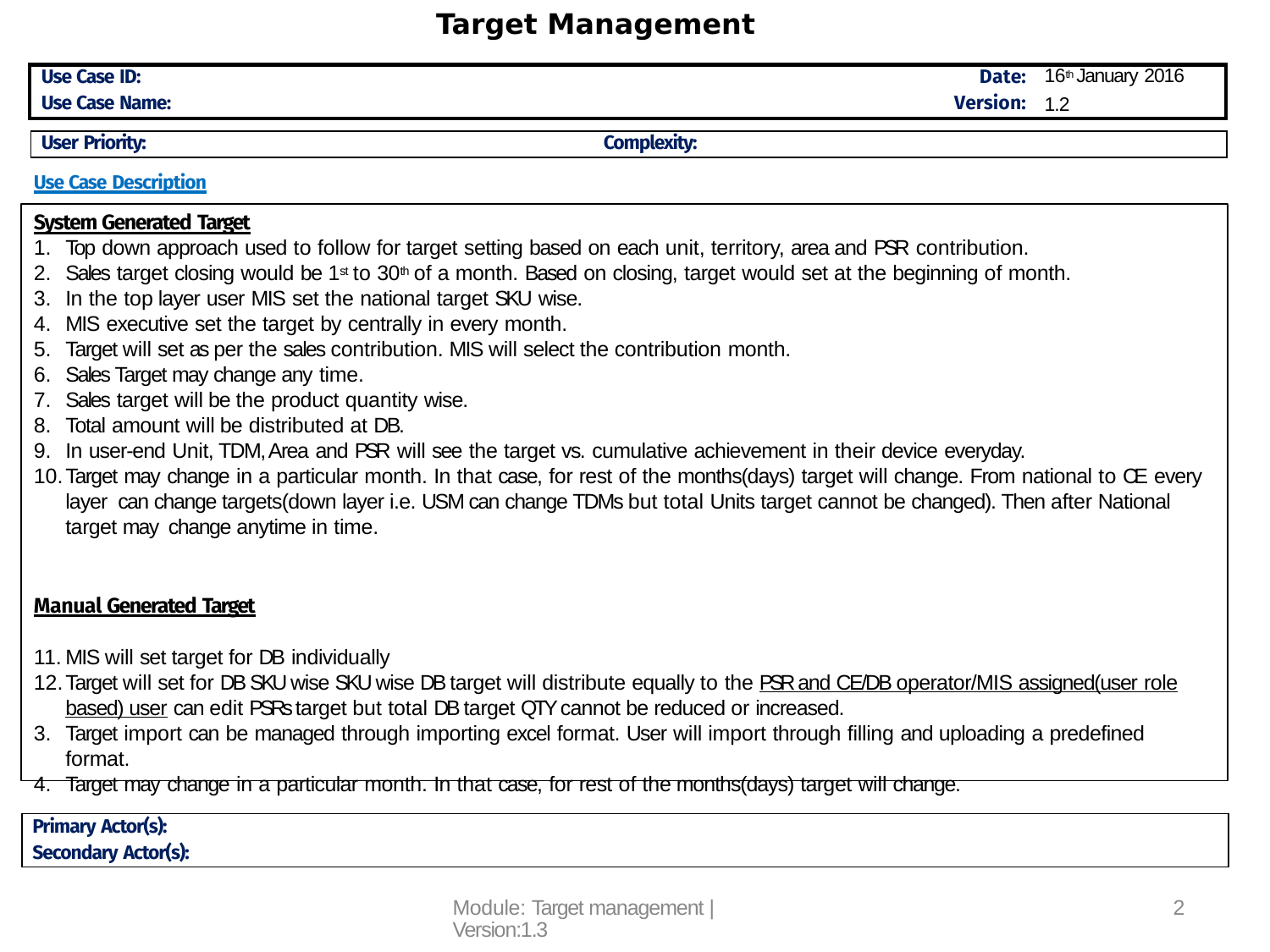

# Target Management
| Use Case ID: | Date: | 16th January 2016 |
| --- | --- | --- |
| Use Case Name: | Version: | 1.2 |
| User Priority: | Complexity: |
| --- | --- |
Use Case Description
System Generated Target
Top down approach used to follow for target setting based on each unit, territory, area and PSR contribution.
Sales target closing would be 1st to 30th of a month. Based on closing, target would set at the beginning of month.
In the top layer user MIS set the national target SKU wise.
MIS executive set the target by centrally in every month.
Target will set as per the sales contribution. MIS will select the contribution month.
Sales Target may change any time.
Sales target will be the product quantity wise.
Total amount will be distributed at DB.
In user-end Unit, TDM, Area and PSR will see the target vs. cumulative achievement in their device everyday.
Target may change in a particular month. In that case, for rest of the months(days) target will change. From national to CE every layer  can change targets(down layer i.e. USM can change TDMs but total Units target cannot be changed). Then after National target may  change anytime in time.

Manual Generated Target

MIS will set target for DB individually
Target will set for DB SKU wise SKU wise DB target will distribute equally to the PSR and CE/DB operator/MIS assigned(user role
based) user can edit PSRs target but total DB target QTY cannot be reduced or increased.
Target import can be managed through importing excel format. User will import through filling and uploading a predefined format.
Target may change in a particular month. In that case, for rest of the months(days) target will change.

| Primary Actor(s): |
| --- |
| Secondary Actor(s): |
Module: Target management | Version:1.3
2